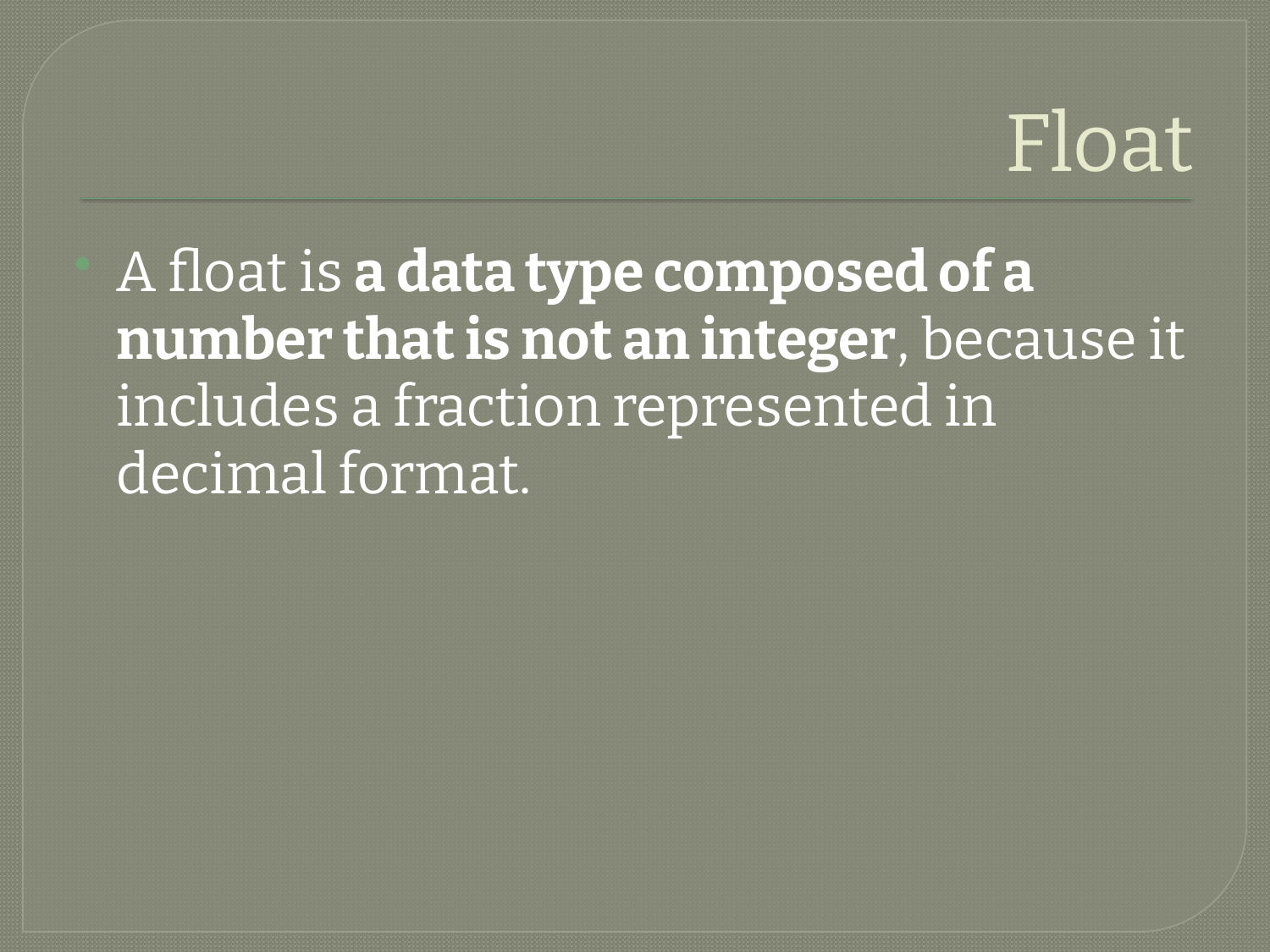

# Float
A float is a data type composed of a number that is not an integer, because it includes a fraction represented in decimal format.